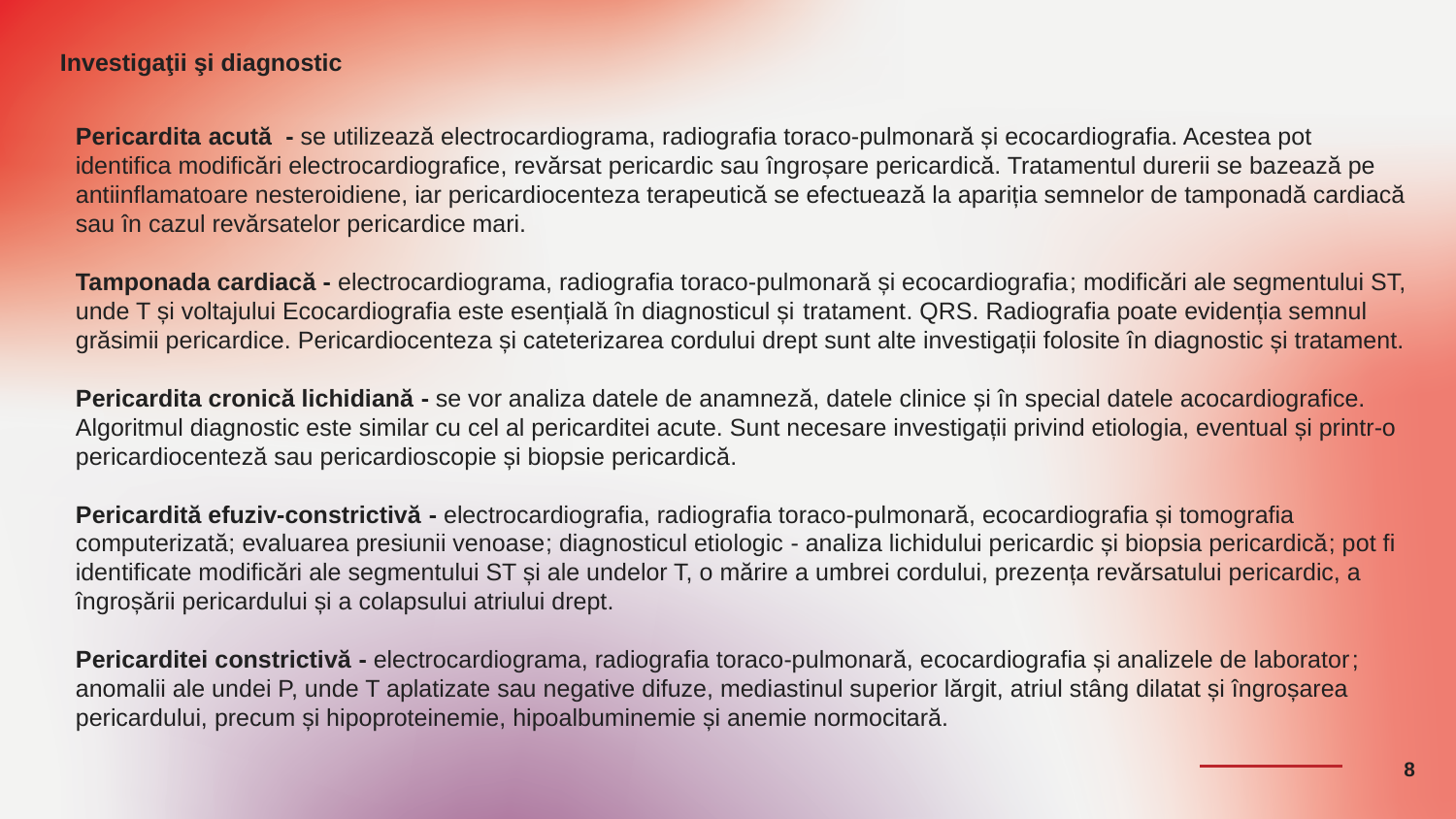

# Investigaţii şi diagnostic
Pericardita acută  - se utilizează electrocardiograma, radiografia toraco-pulmonară și ecocardiografia. Acestea pot identifica modificări electrocardiografice, revărsat pericardic sau îngroșare pericardică. Tratamentul durerii se bazează pe antiinflamatoare nesteroidiene, iar pericardiocenteza terapeutică se efectuează la apariția semnelor de tamponadă cardiacă sau în cazul revărsatelor pericardice mari.

Tamponada cardiacă - electrocardiograma, radiografia toraco-pulmonară și ecocardiografia; modificări ale segmentului ST, unde T și voltajului Ecocardiografia este esențială în diagnosticul și tratament. QRS. Radiografia poate evidenția semnul grăsimii pericardice. Pericardiocenteza și cateterizarea cordului drept sunt alte investigații folosite în diagnostic și tratament.

Pericardita cronică lichidiană - se vor analiza datele de anamneză, datele clinice și în special datele acocardiografice. Algoritmul diagnostic este similar cu cel al pericarditei acute. Sunt necesare investigații privind etiologia, eventual și printr-o pericardiocenteză sau pericardioscopie și biopsie pericardică.

Pericardită efuziv-constrictivă - electrocardiografia, radiografia toraco-pulmonară, ecocardiografia și tomografia computerizată; evaluarea presiunii venoase; diagnosticul etiologic - analiza lichidului pericardic și biopsia pericardică; pot fi identificate modificări ale segmentului ST și ale undelor T, o mărire a umbrei cordului, prezența revărsatului pericardic, a îngroșării pericardului și a colapsului atriului drept.

Pericarditei constrictivă - electrocardiograma, radiografia toraco-pulmonară, ecocardiografia și analizele de laborator; anomalii ale undei P, unde T aplatizate sau negative difuze, mediastinul superior lărgit, atriul stâng dilatat și îngroșarea pericardului, precum și hipoproteinemie, hipoalbuminemie și anemie normocitară.
8